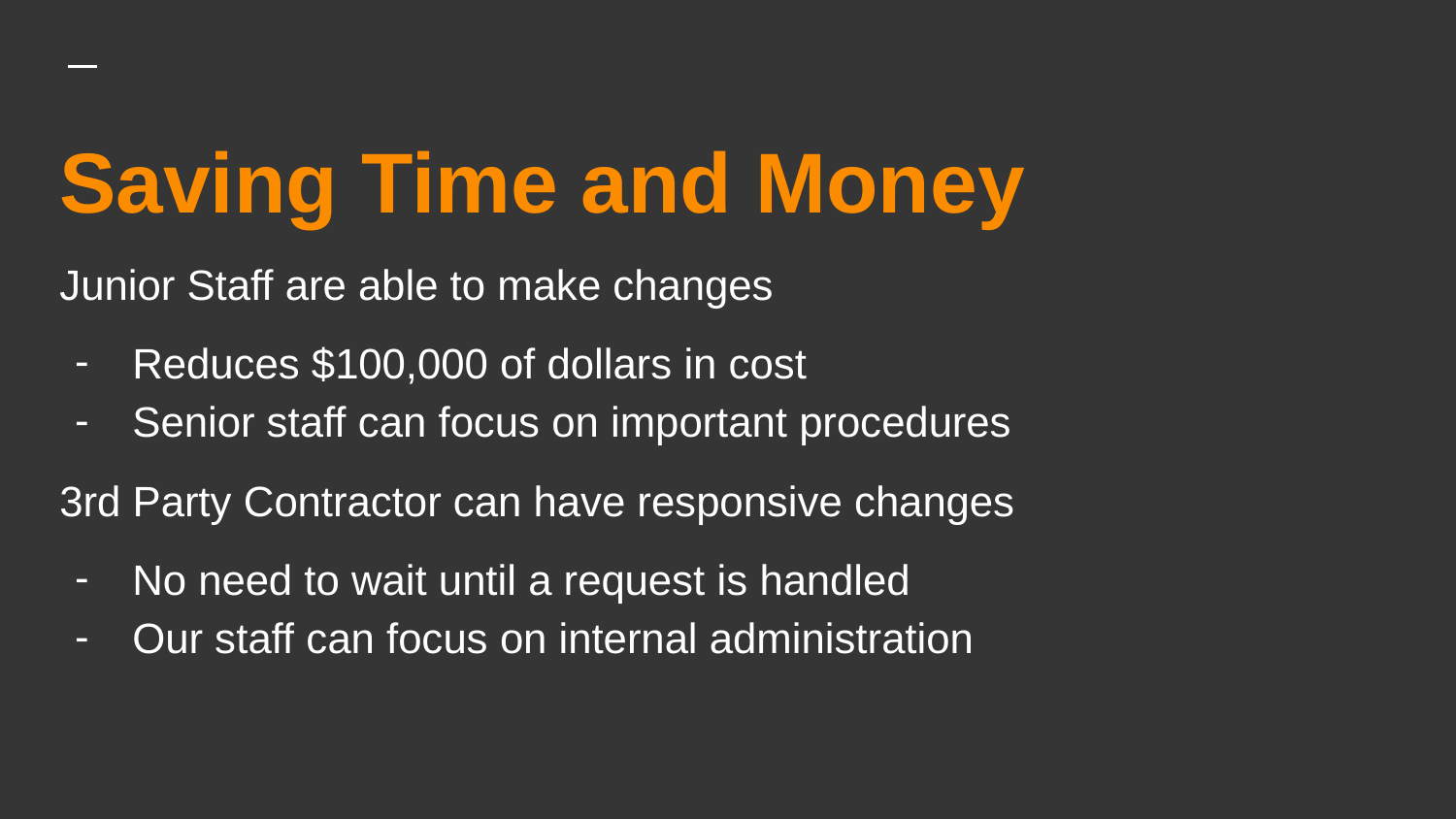

# Saving Time and Money
Junior Staff are able to make changes
Reduces $100,000 of dollars in cost
Senior staff can focus on important procedures
3rd Party Contractor can have responsive changes
No need to wait until a request is handled
Our staff can focus on internal administration